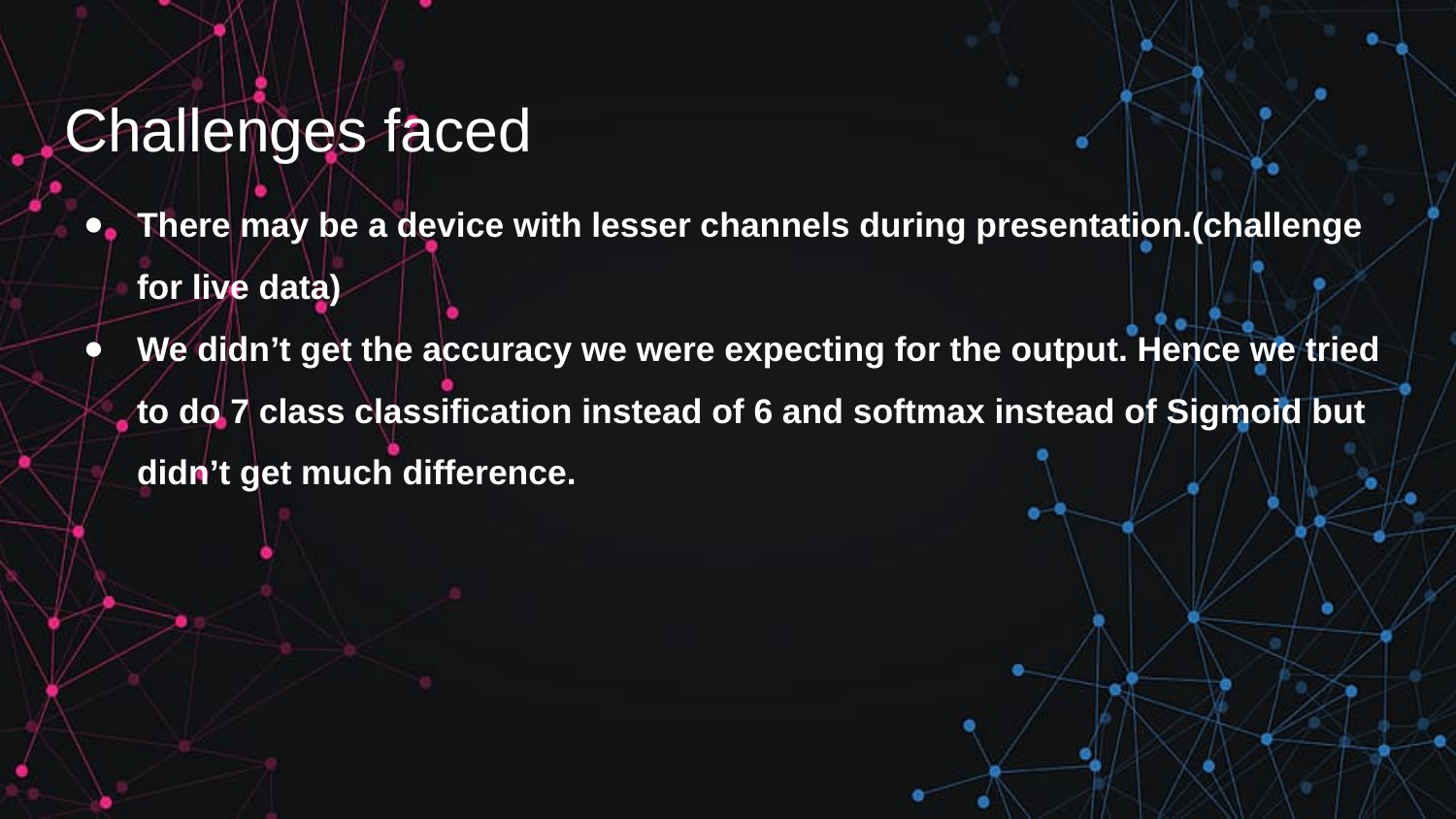

# Challenges faced
There may be a device with lesser channels during presentation.(challenge for live data)
We didn’t get the accuracy we were expecting for the output. Hence we tried to do 7 class classification instead of 6 and softmax instead of Sigmoid but didn’t get much difference.